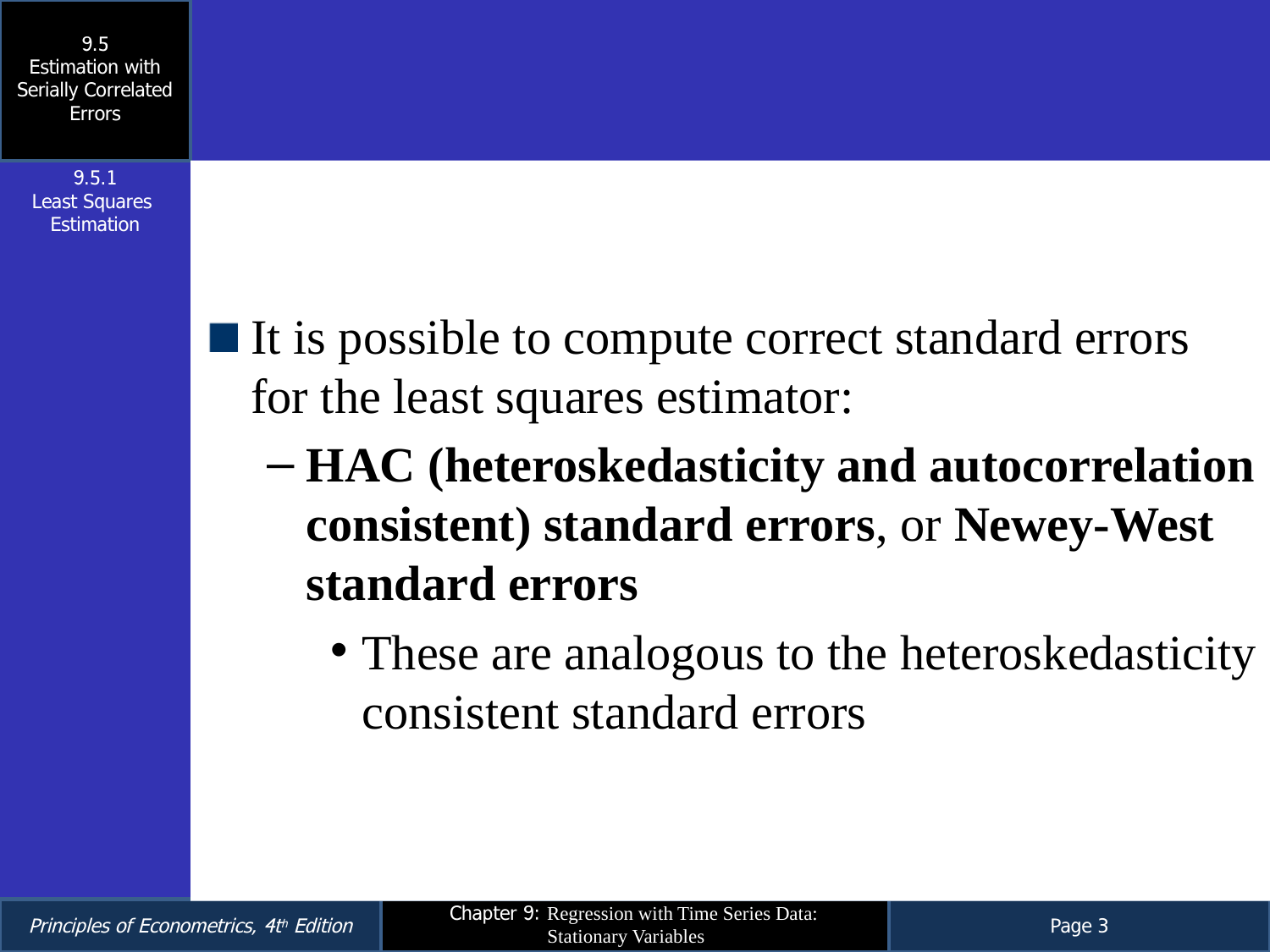

9.5
Estimation with Serially Correlated Errors
9.5.1
Least Squares
Estimation

It is possible to compute correct standard errors for the least squares estimator:
HAC (heteroskedasticity and autocorrelation consistent) standard errors, or Newey-West standard errors
These are analogous to the heteroskedasticity consistent standard errors